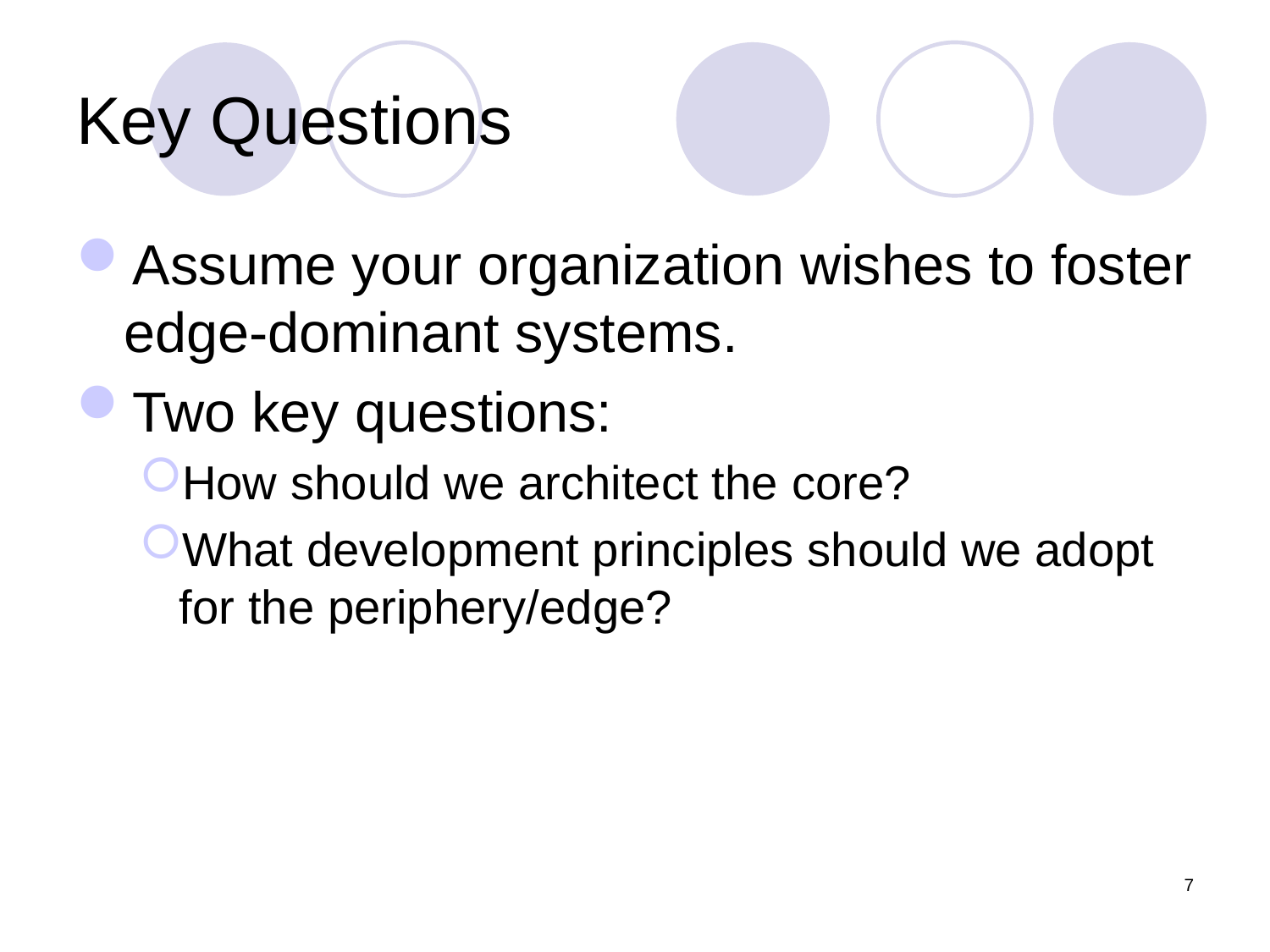

# Key Questions
Assume your organization wishes to foster edge-dominant systems.
Two key questions:
How should we architect the core?
What development principles should we adopt for the periphery/edge?
7